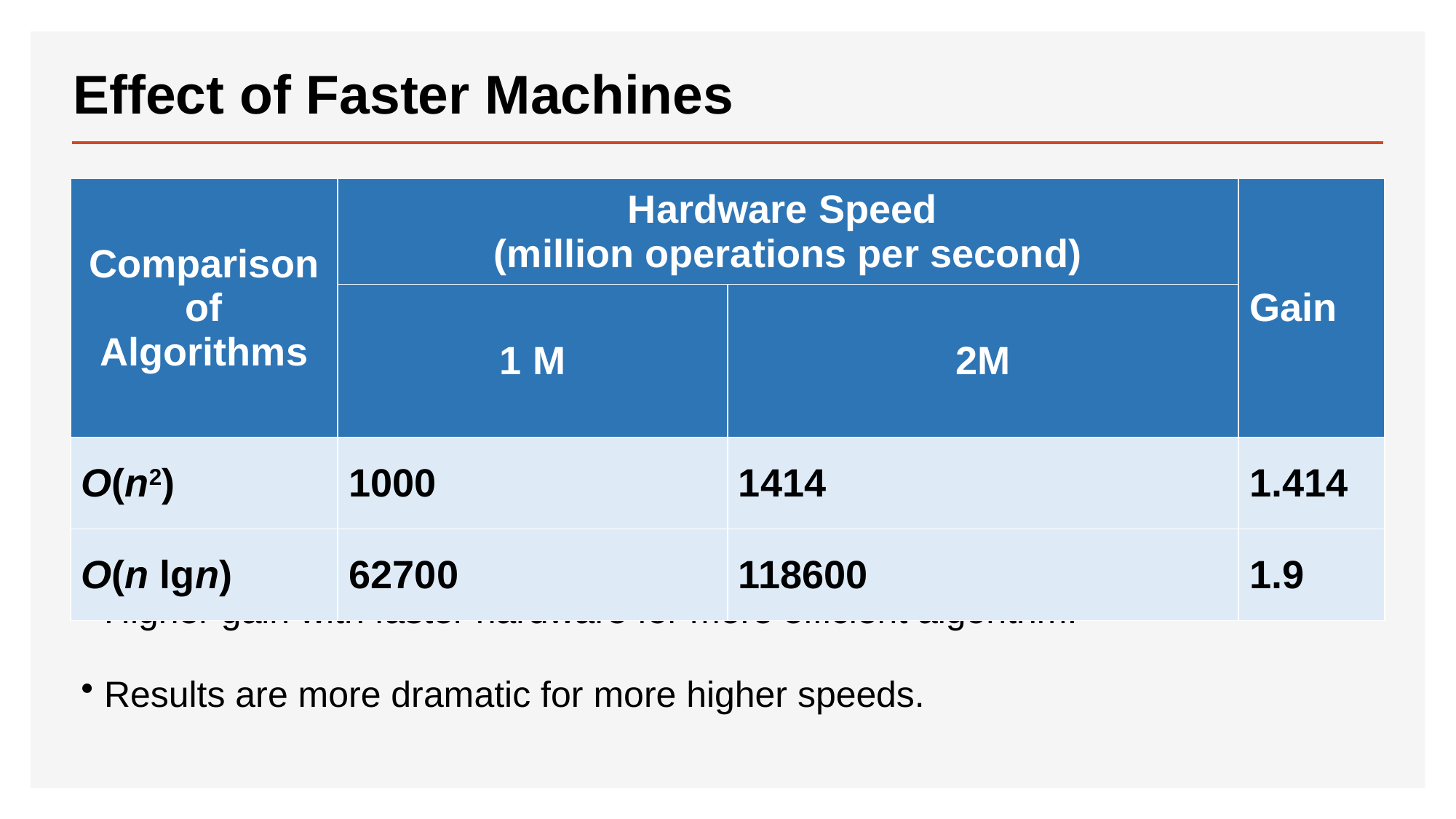

# Effect of Faster Machines
| Comparison of Algorithms | Hardware Speed (million operations per second) |  | Gain |
| --- | --- | --- | --- |
|  | 1 M | 2M |  |
| Ο(n2) | 1000 | 1414 | 1.414 |
| O(n lgn) | 62700 | 118600 | 1.9 |
 Higher gain with faster hardware for more efficient algorithm.
 Results are more dramatic for more higher speeds.